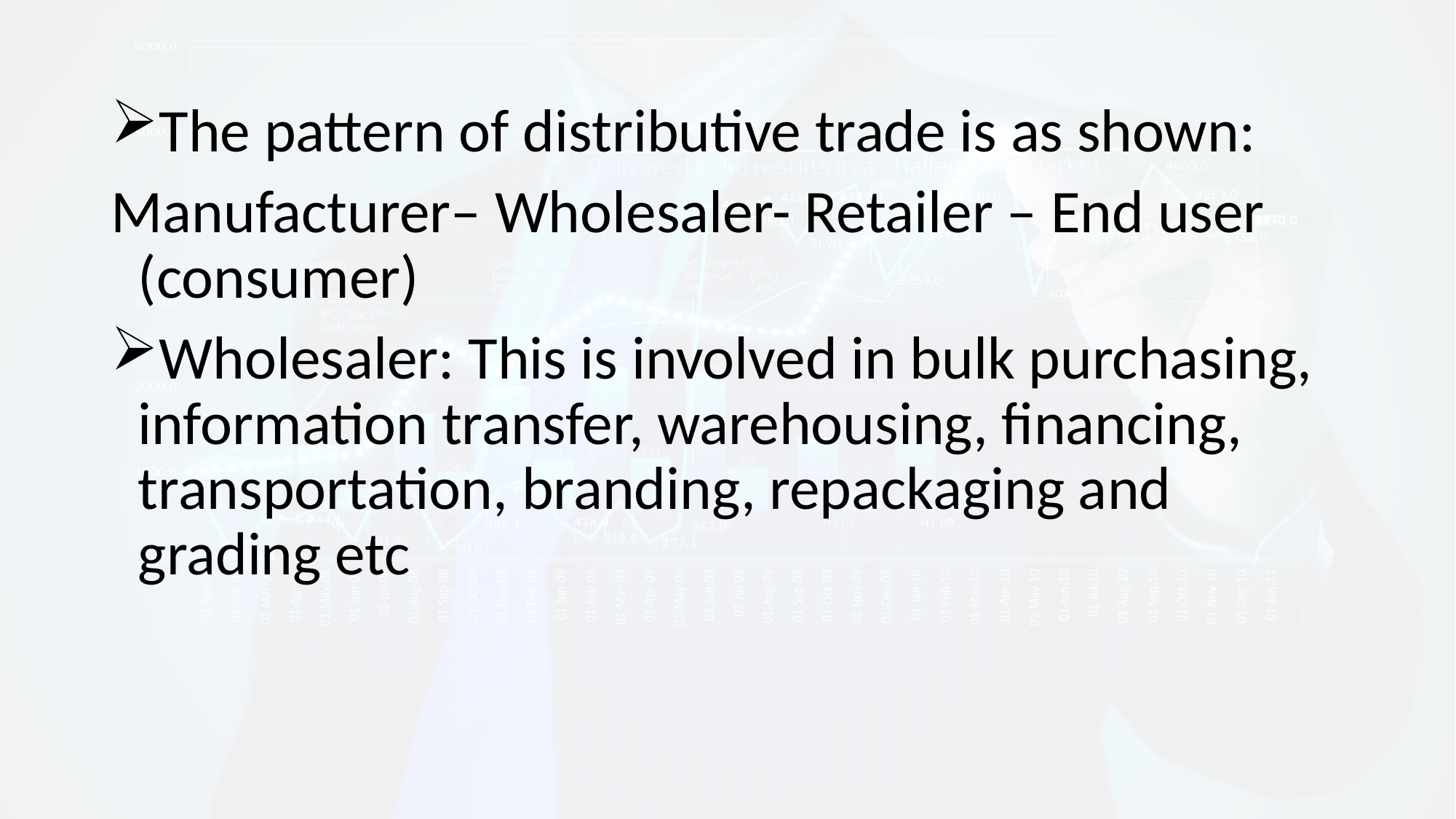

The pattern of distributive trade is as shown:
Manufacturer– Wholesaler- Retailer – End user (consumer)
Wholesaler: This is involved in bulk purchasing, information transfer, warehousing, financing, transportation, branding, repackaging and grading etc